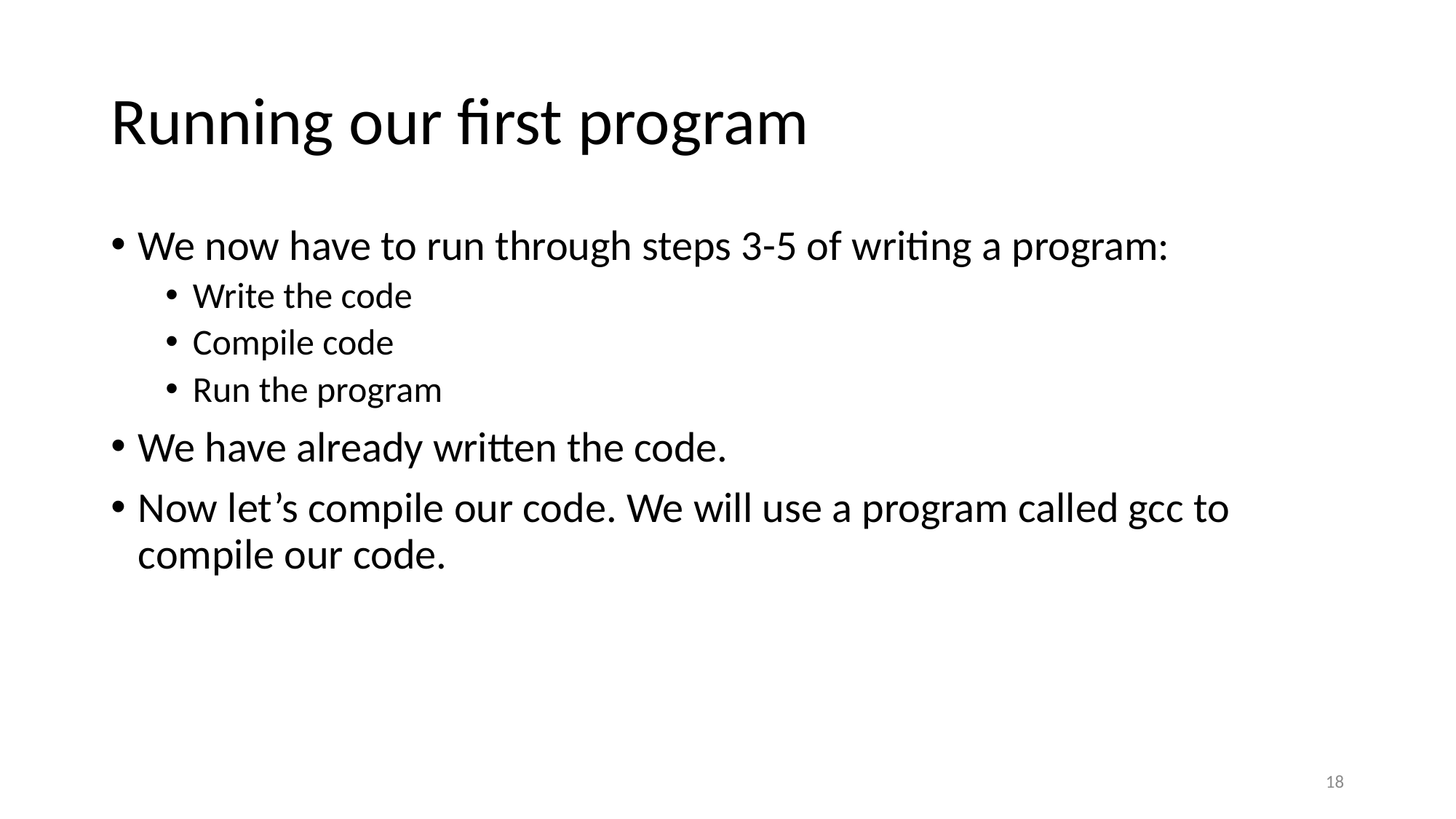

# Running our first program
We now have to run through steps 3-5 of writing a program:
Write the code
Compile code
Run the program
We have already written the code.
Now let’s compile our code. We will use a program called gcc to compile our code.

18